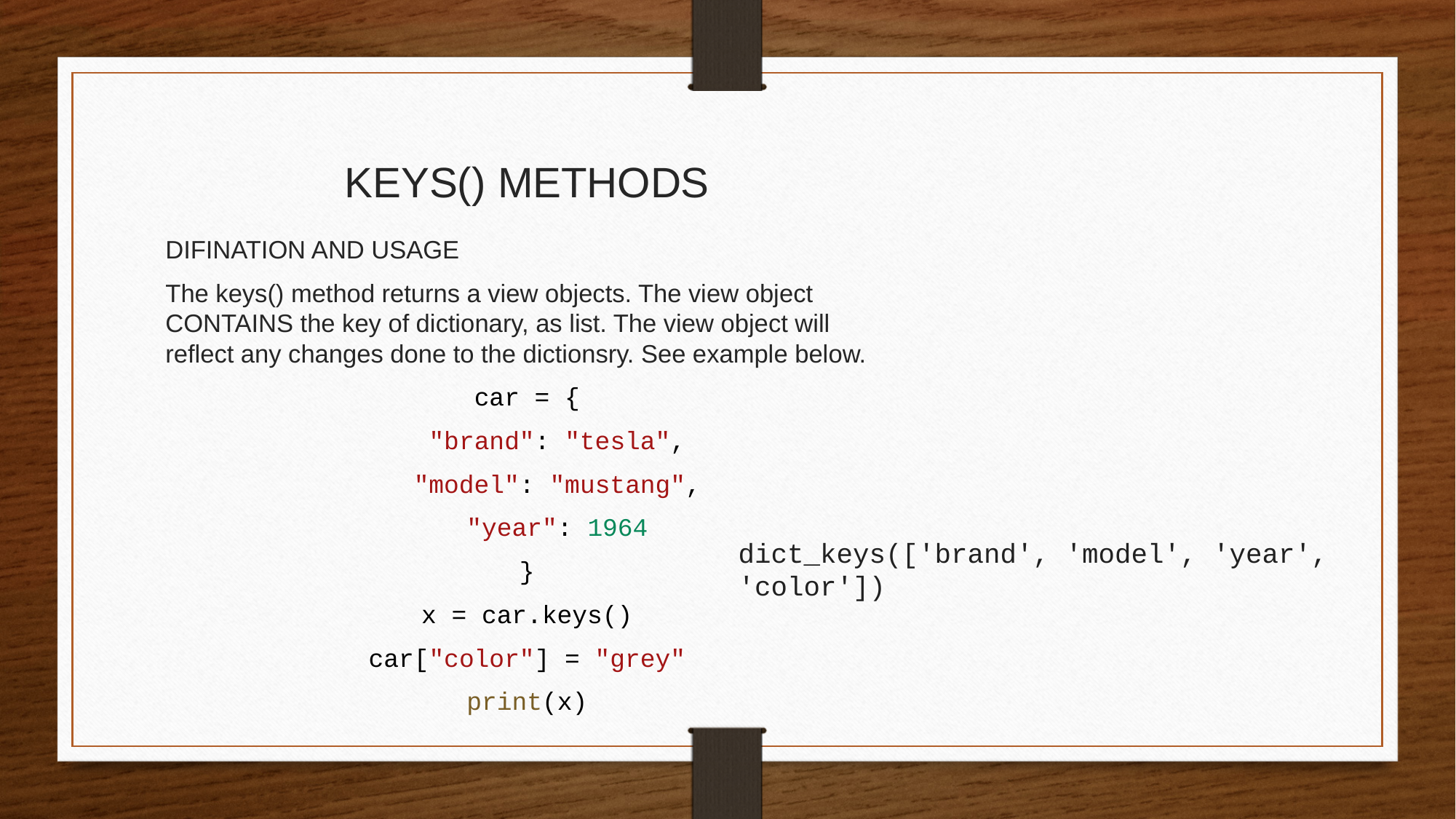

# KEYS() METHODS
DIFINATION AND USAGE
The keys() method returns a view objects. The view object CONTAINS the key of dictionary, as list. The view object will reflect any changes done to the dictionsry. See example below.
car = {
    "brand": "tesla",
    "model": "mustang",
    "year": 1964
}
x = car.keys()
car["color"] = "grey"
print(x)

dict_keys(['brand', 'model', 'year', 'color'])